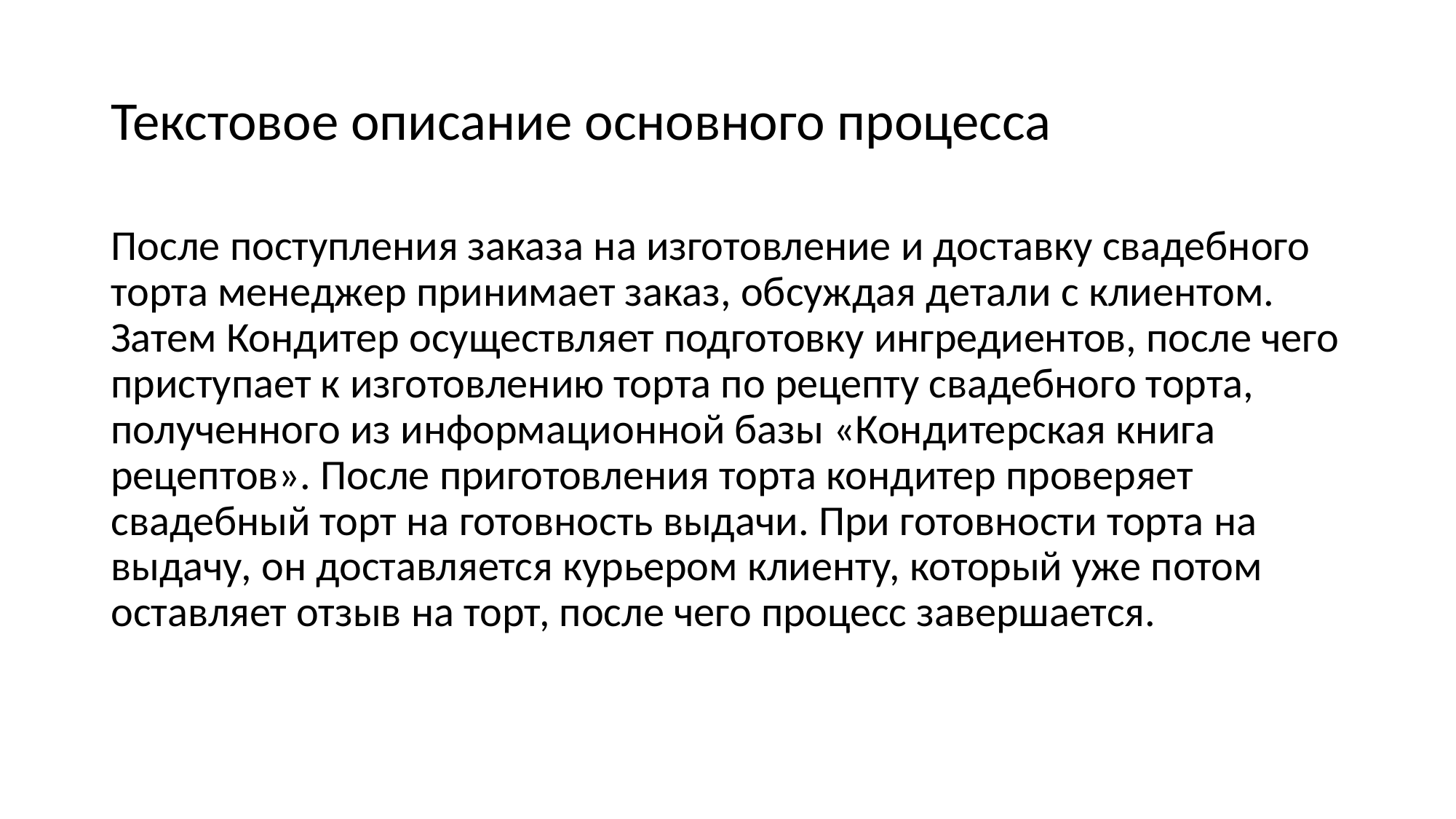

# Текстовое описание основного процесса
После поступления заказа на изготовление и доставку свадебного торта менеджер принимает заказ, обсуждая детали с клиентом. Затем Кондитер осуществляет подготовку ингредиентов, после чего приступает к изготовлению торта по рецепту свадебного торта, полученного из информационной базы «Кондитерская книга рецептов». После приготовления торта кондитер проверяет свадебный торт на готовность выдачи. При готовности торта на выдачу, он доставляется курьером клиенту, который уже потом оставляет отзыв на торт, после чего процесс завершается.